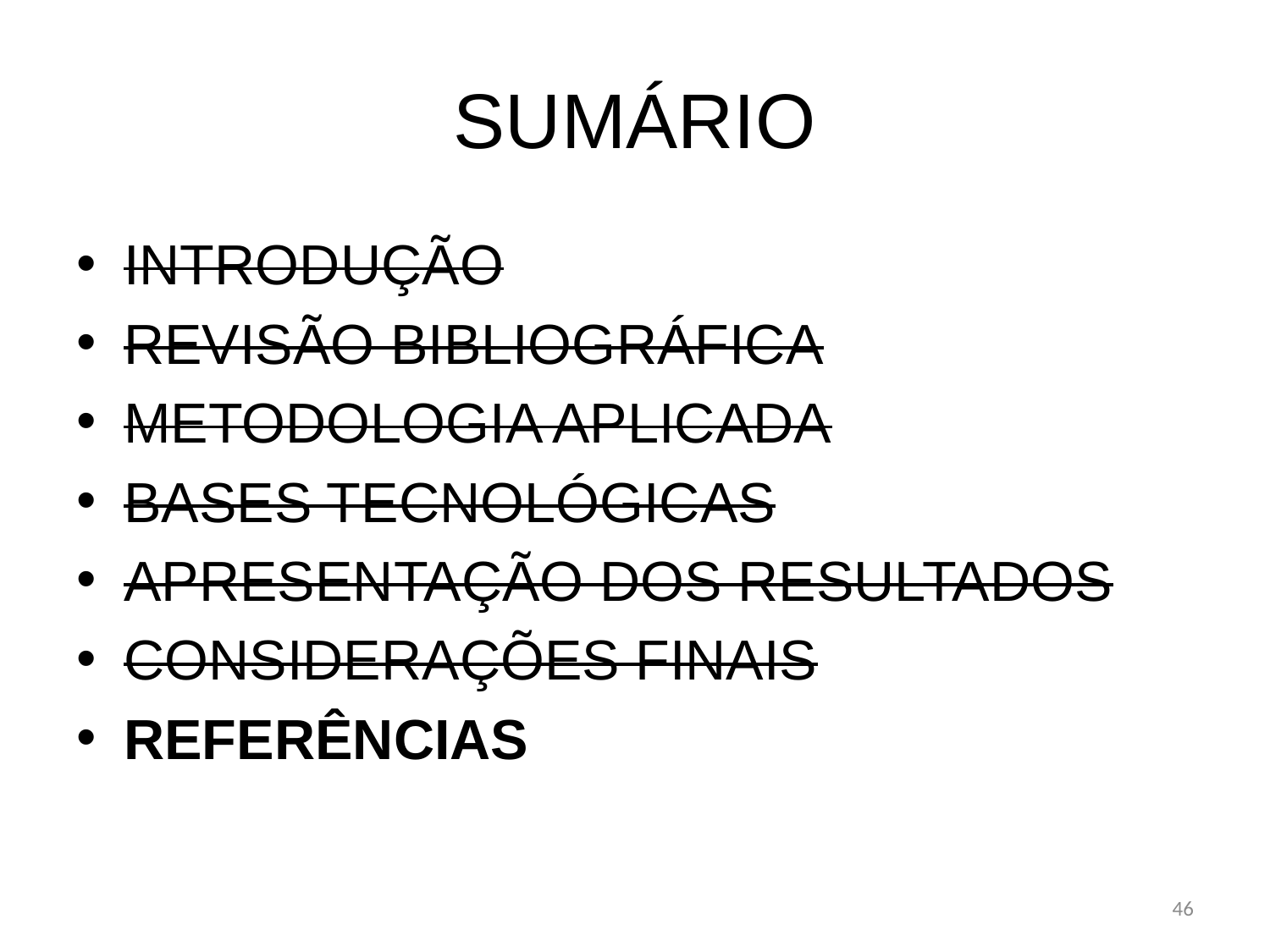

# SUMÁRIO
INTRODUÇÃO
REVISÃO BIBLIOGRÁFICA
METODOLOGIA APLICADA
BASES TECNOLÓGICAS
APRESENTAÇÃO DOS RESULTADOS
CONSIDERAÇÕES FINAIS
REFERÊNCIAS
46